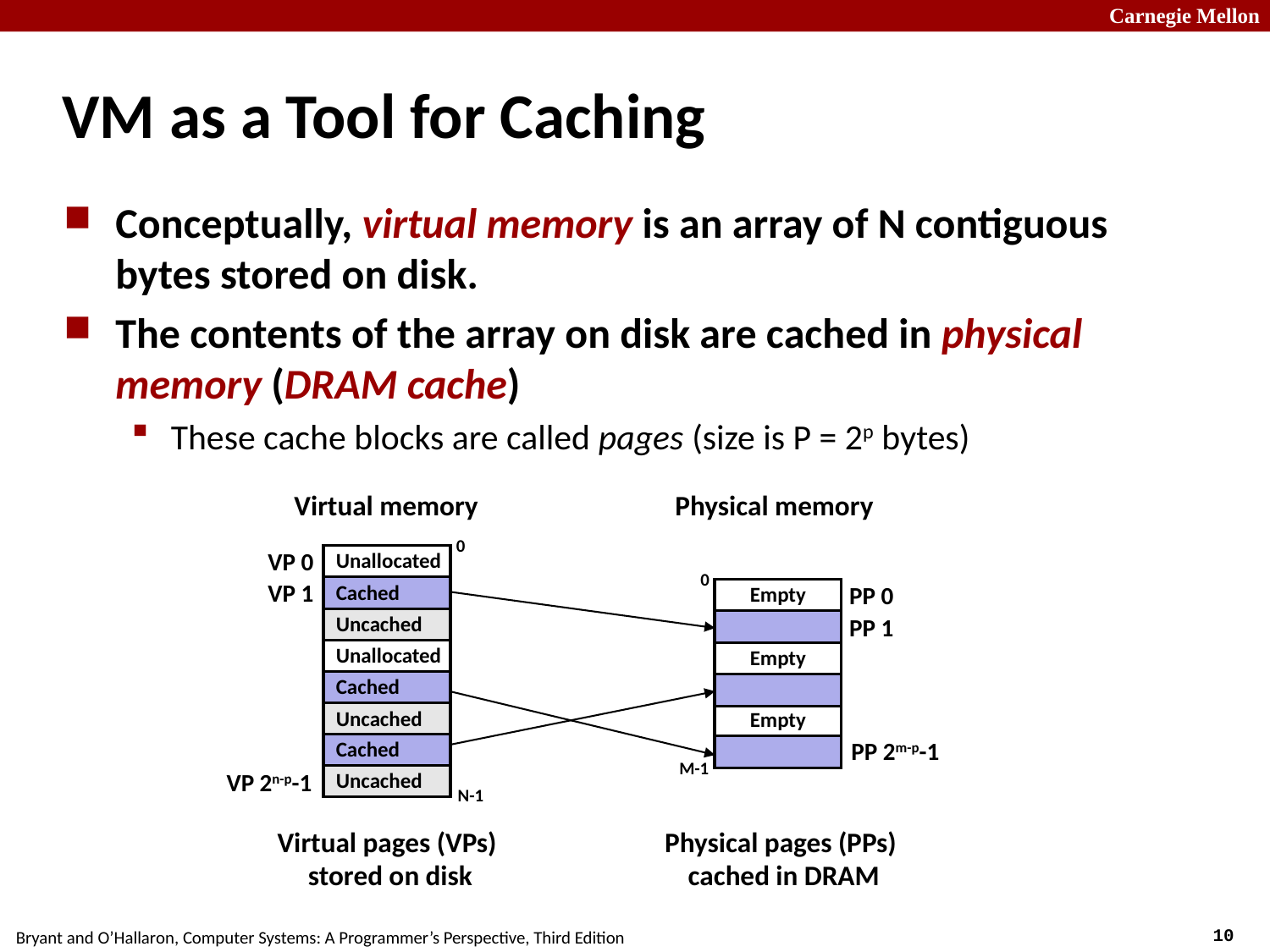

# VM as a Tool for Caching
Conceptually, virtual memory is an array of N contiguous bytes stored on disk.
The contents of the array on disk are cached in physical memory (DRAM cache)
These cache blocks are called pages (size is P = 2p bytes)
Virtual memory
Physical memory
0
VP 0
Unallocated
0
PP 0
VP 1
Cached
Empty

PP 1
Uncached

Unallocated
Empty
Cached

Uncached
Empty
PP 2m-p-1
Cached

M-1
VP 2n-p-1
Uncached
N-1
Virtual pages (VPs)
stored on disk
Physical pages (PPs)
cached in DRAM